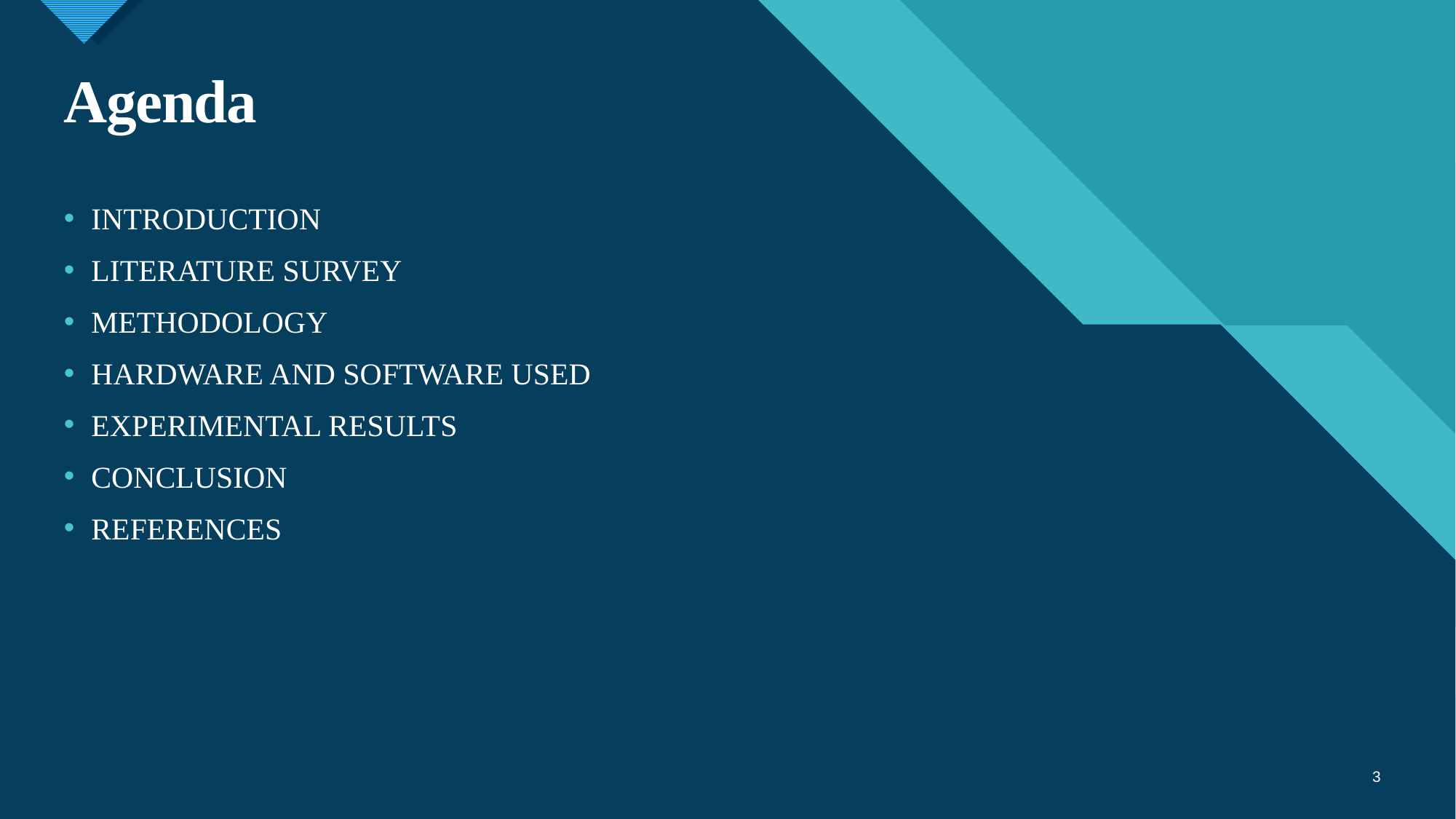

# Agenda
INTRODUCTION
LITERATURE SURVEY
METHODOLOGY
HARDWARE AND SOFTWARE USED
EXPERIMENTAL RESULTS
CONCLUSION
REFERENCES

3